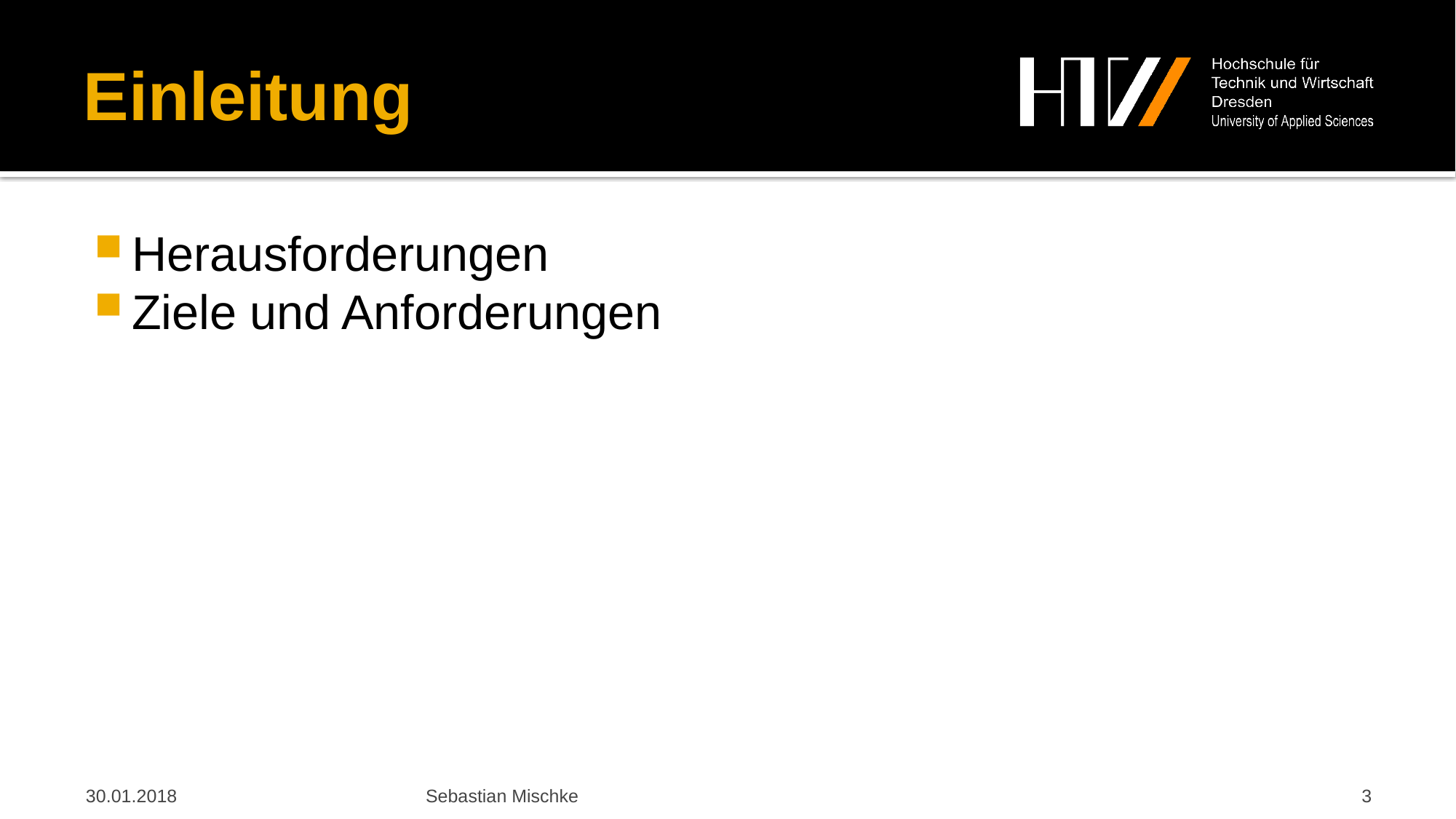

# Einleitung
Herausforderungen
Ziele und Anforderungen
30.01.2018
Sebastian Mischke
3